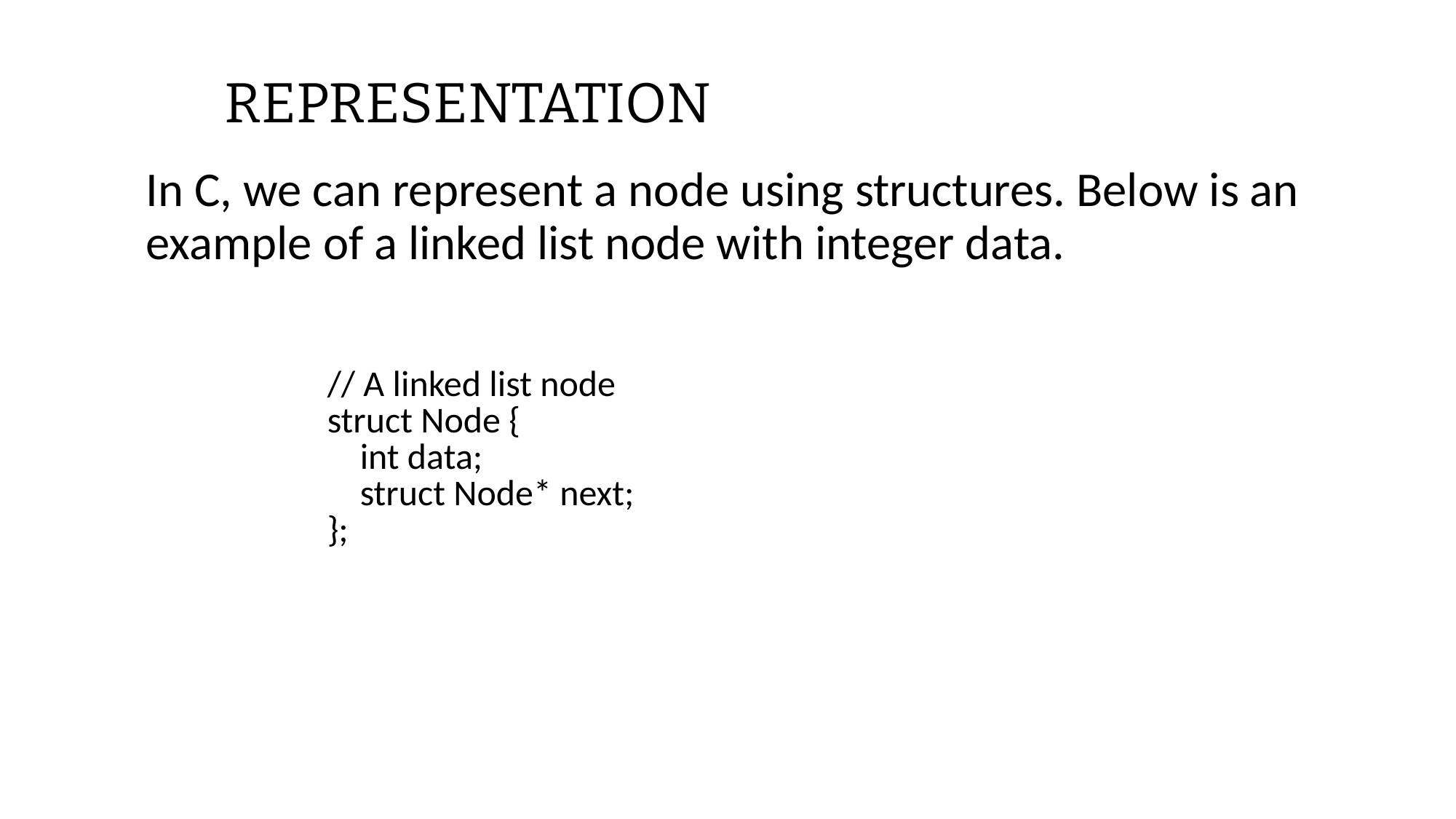

# REPRESENTATION
In C, we can represent a node using structures. Below is an example of a linked list node with integer data.
| // A linked list node struct Node {     int data;     struct Node\* next; }; |
| --- |